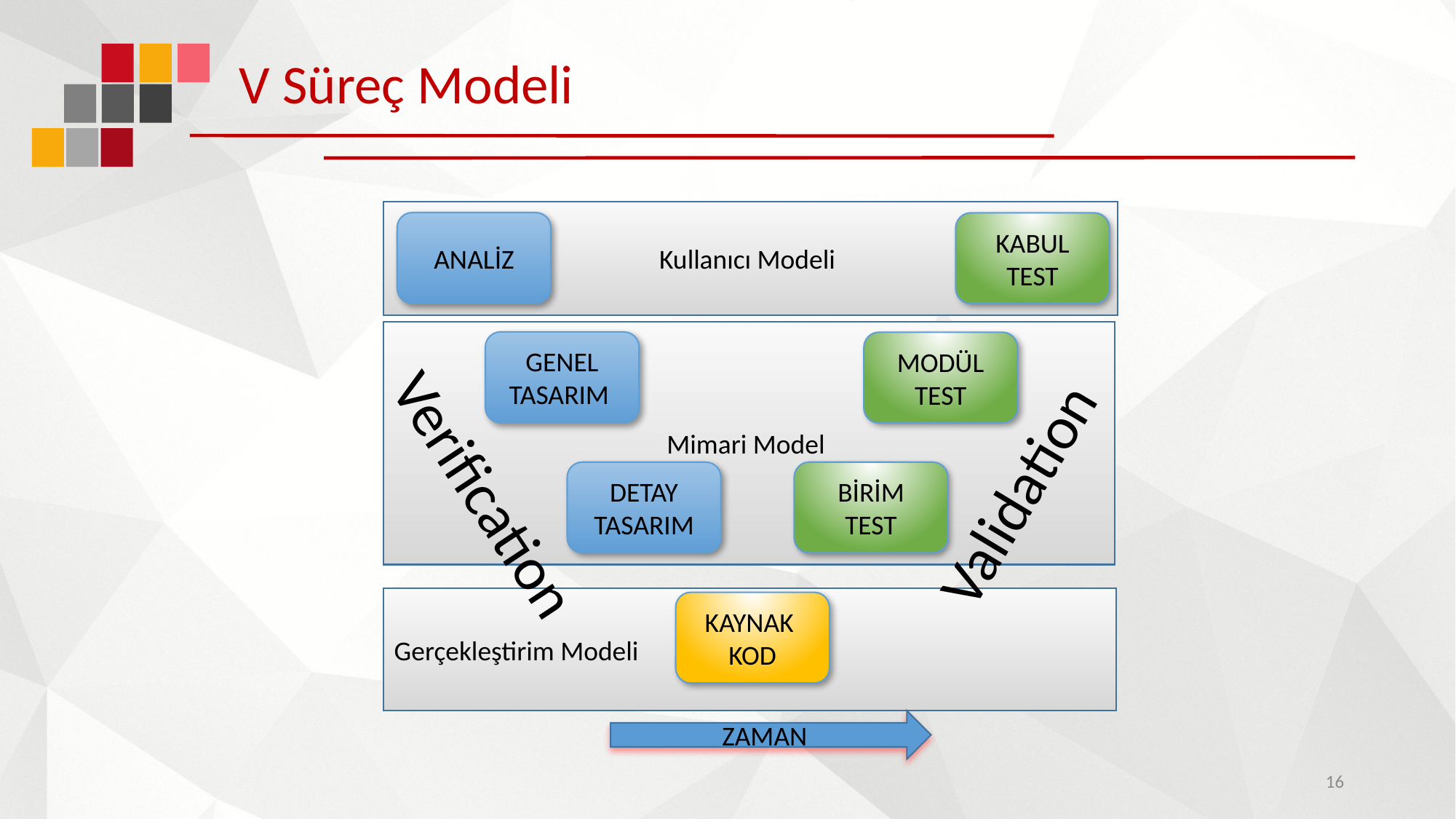

# V Süreç Modeli
Kullanıcı Modeli
ANALİZ
KABUL
TEST
Mimari Model
GENEL
TASARIM
MODÜL TEST
Verification
DETAY TASARIM
BİRİM TEST
Gerçekleştirim Modeli
KAYNAK
KOD
ZAMAN
Validation
16